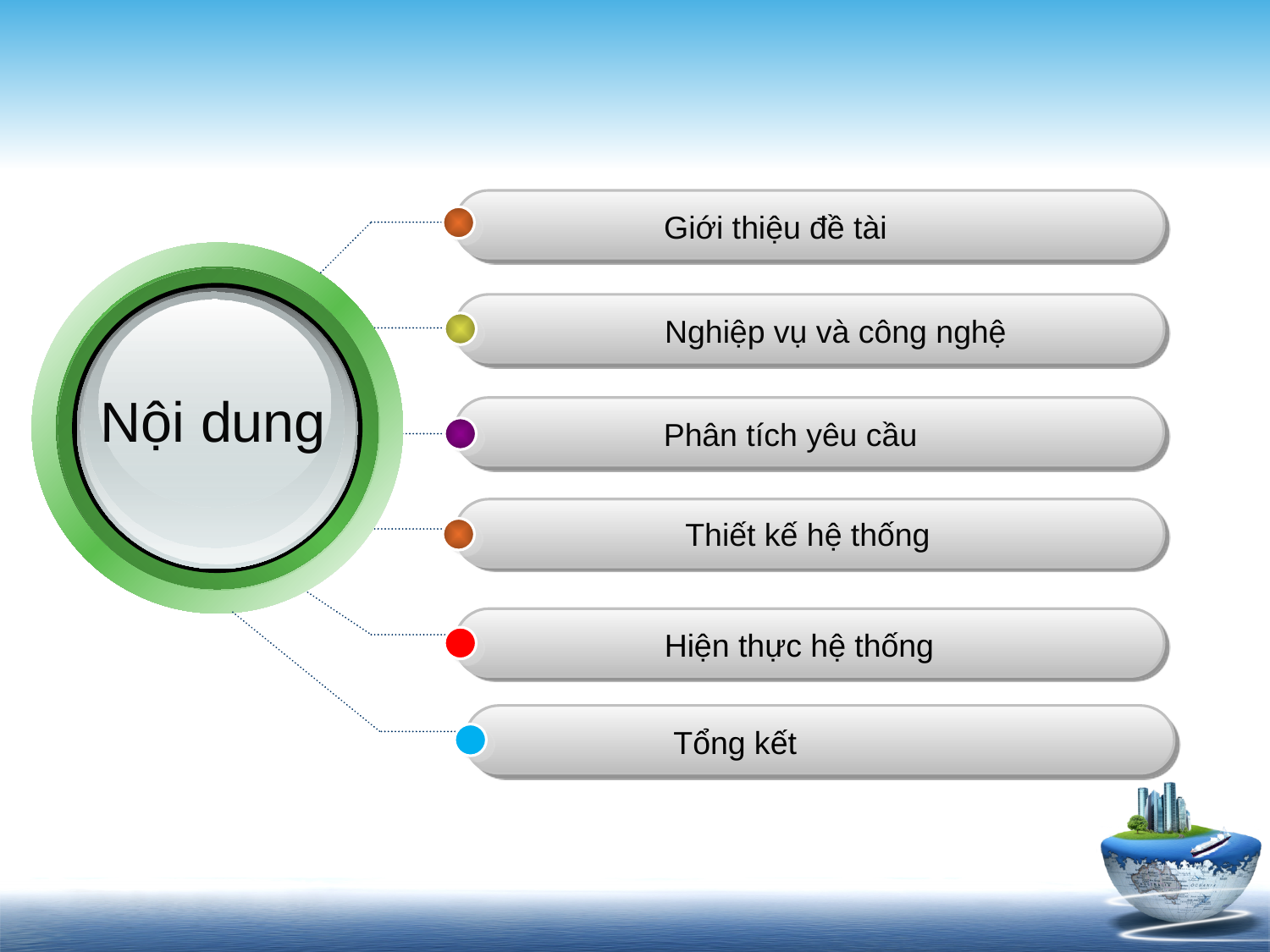

Giới thiệu đề tài

Nghiệp vụ và công nghệ

Nội dung

Phân tích yêu cầu

Thiết kế hệ thống

Hiện thực hệ thống

Tổng kết